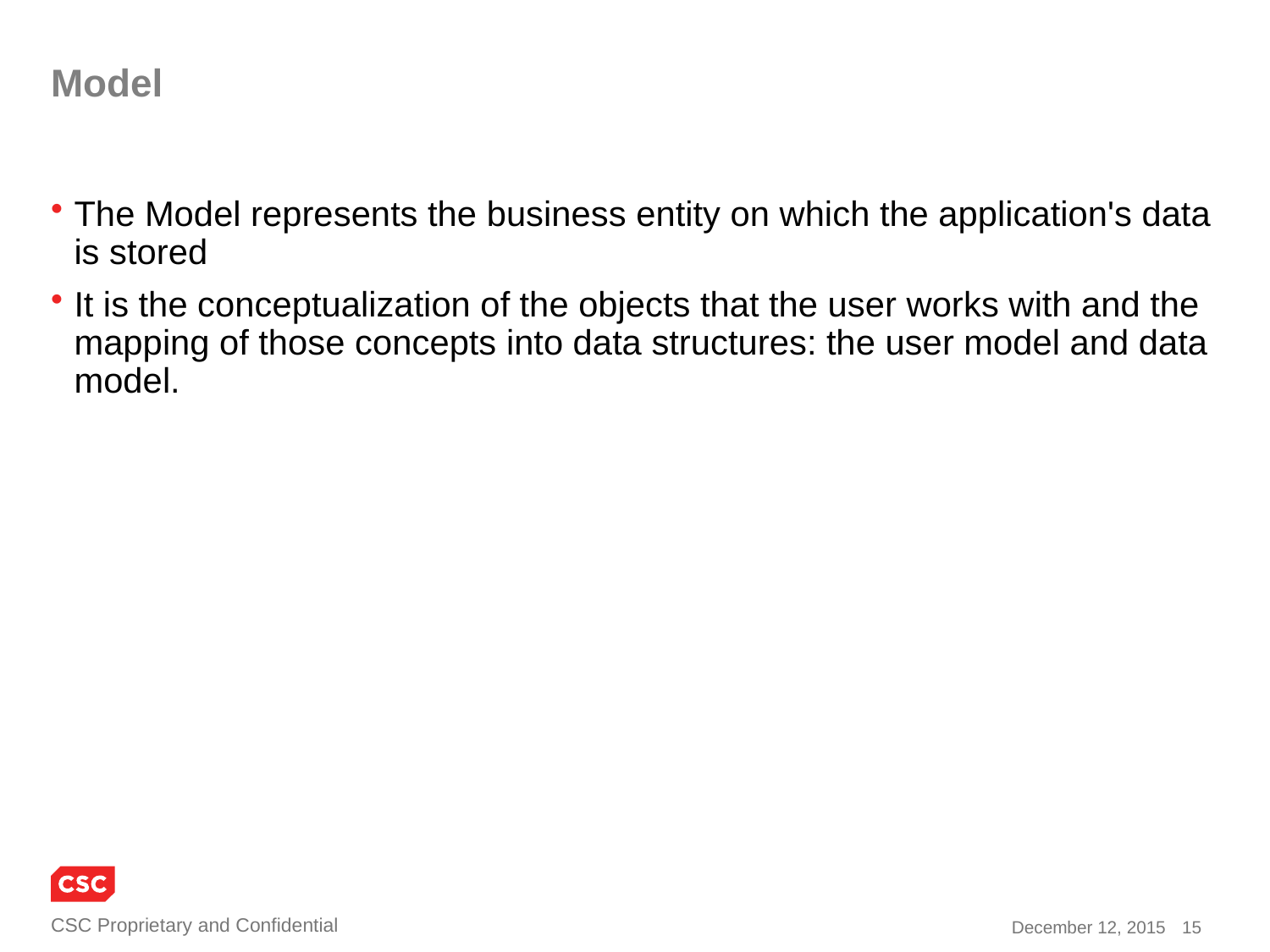

# Model
The Model represents the business entity on which the application's data is stored
It is the conceptualization of the objects that the user works with and the mapping of those concepts into data structures: the user model and data model.